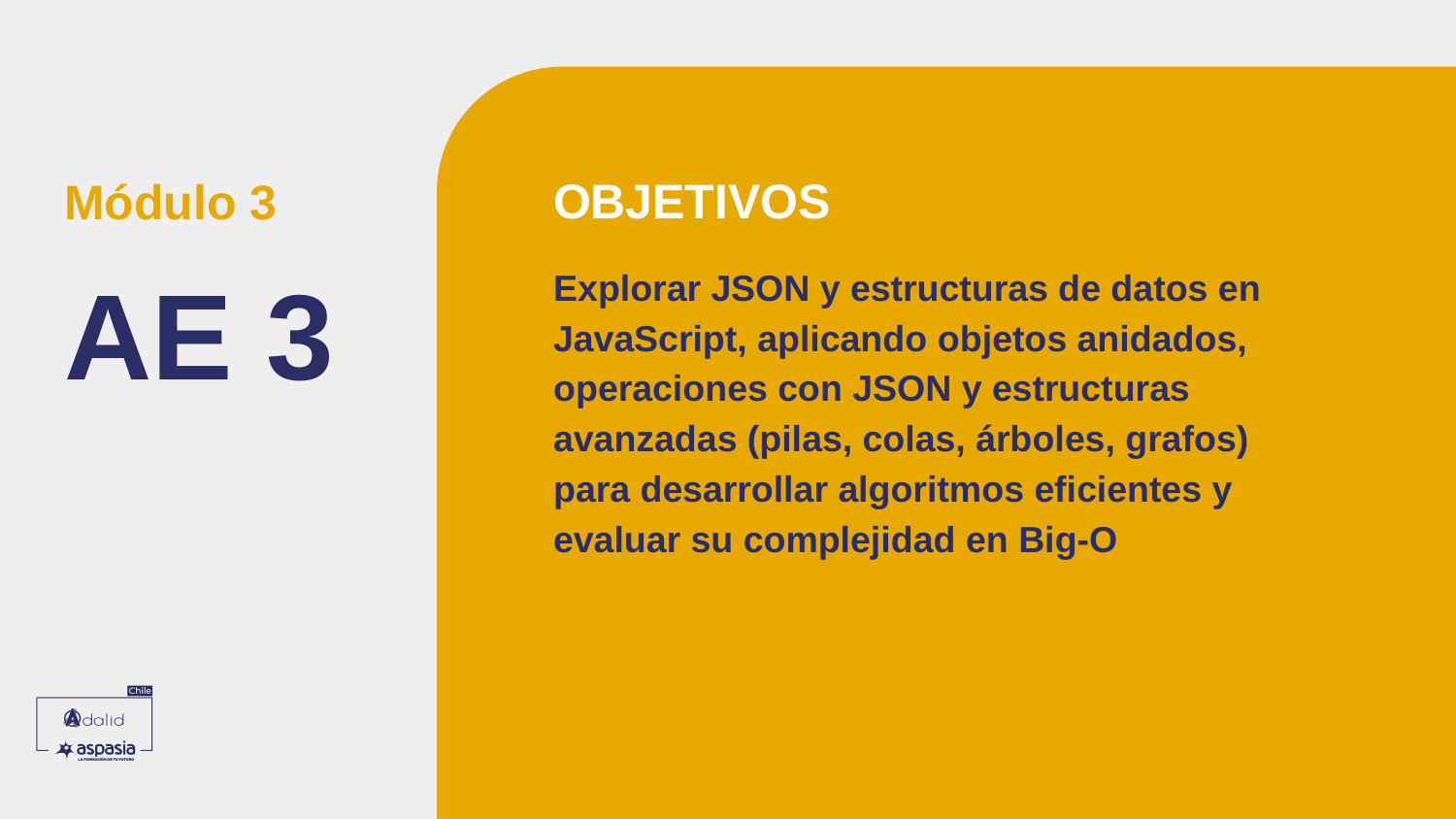

​​
# Módulo 3
AE 3
Explorar JSON y estructuras de datos en JavaScript, aplicando objetos anidados, operaciones con JSON y estructuras avanzadas (pilas, colas, árboles, grafos) para desarrollar algoritmos eficientes y evaluar su complejidad en Big-O